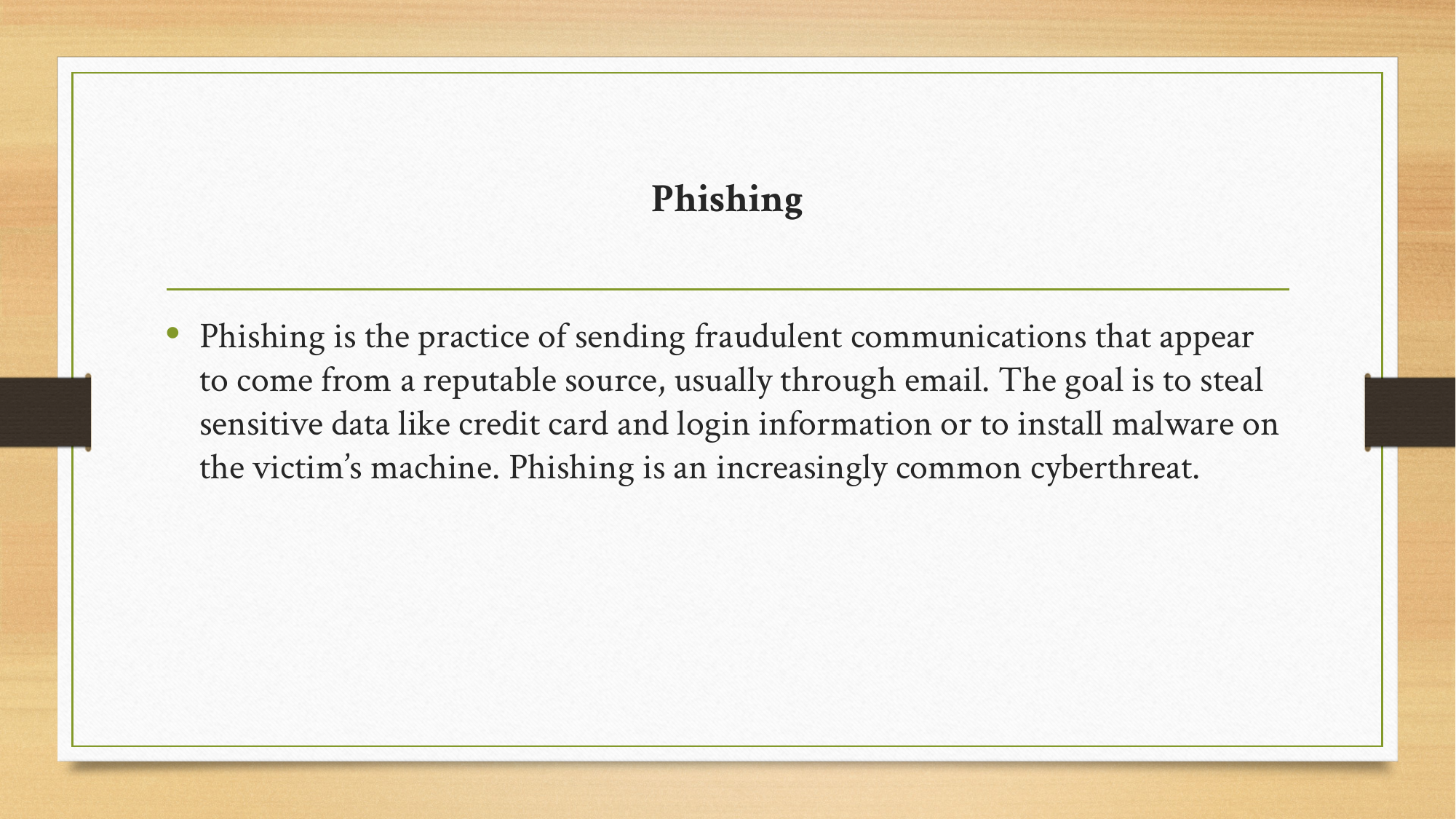

# Phishing
Phishing is the practice of sending fraudulent communications that appear to come from a reputable source, usually through email. The goal is to steal sensitive data like credit card and login information or to install malware on the victim’s machine. Phishing is an increasingly common cyberthreat.